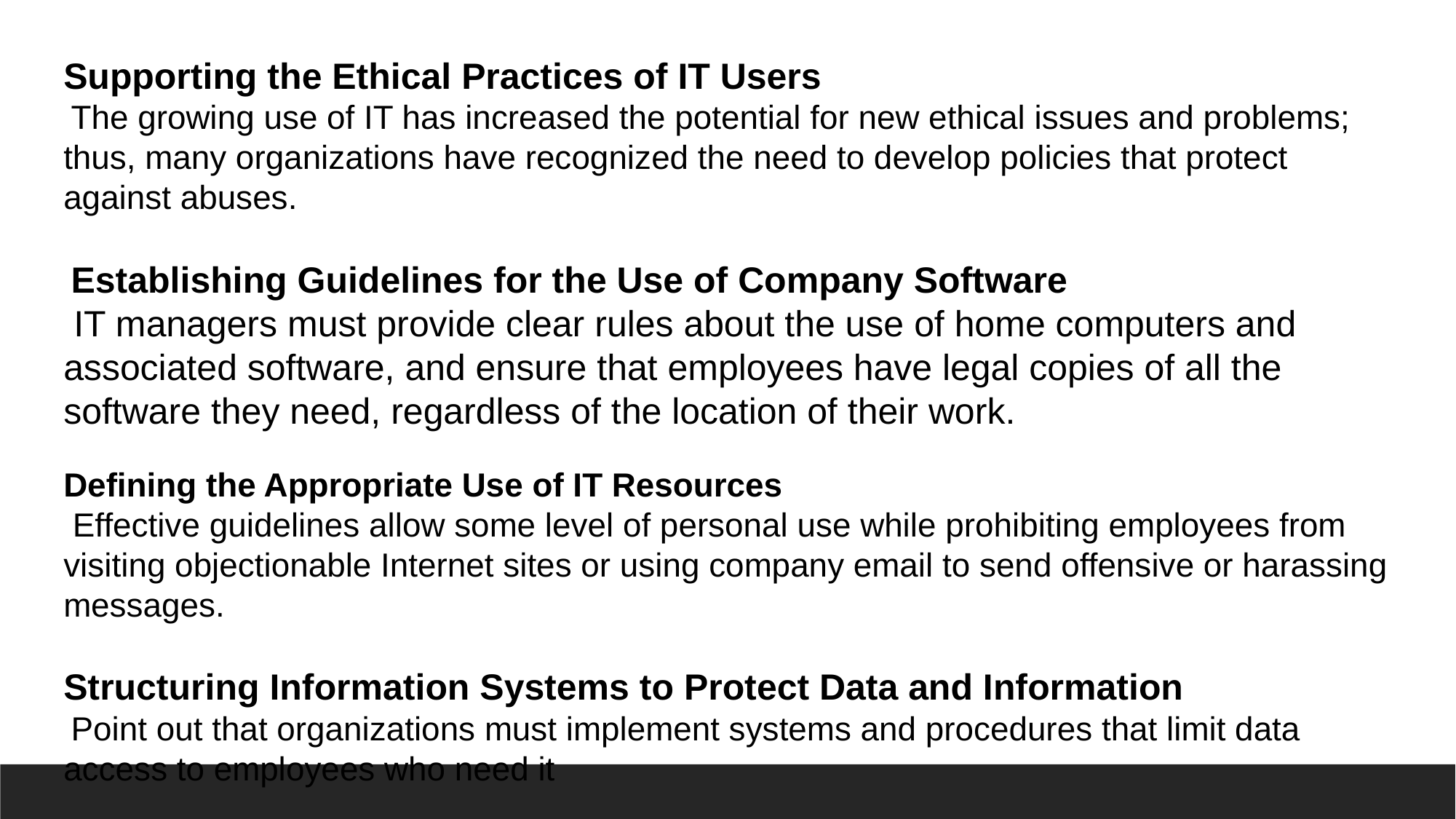

Supporting the Ethical Practices of IT Users
 The growing use of IT has increased the potential for new ethical issues and problems; thus, many organizations have recognized the need to develop policies that protect against abuses.

 Establishing Guidelines for the Use of Company Software
 IT managers must provide clear rules about the use of home computers and associated software, and ensure that employees have legal copies of all the software they need, regardless of the location of their work.

Defining the Appropriate Use of IT Resources
 Effective guidelines allow some level of personal use while prohibiting employees from visiting objectionable Internet sites or using company email to send offensive or harassing messages.

Structuring Information Systems to Protect Data and Information
 Point out that organizations must implement systems and procedures that limit data access to employees who need it